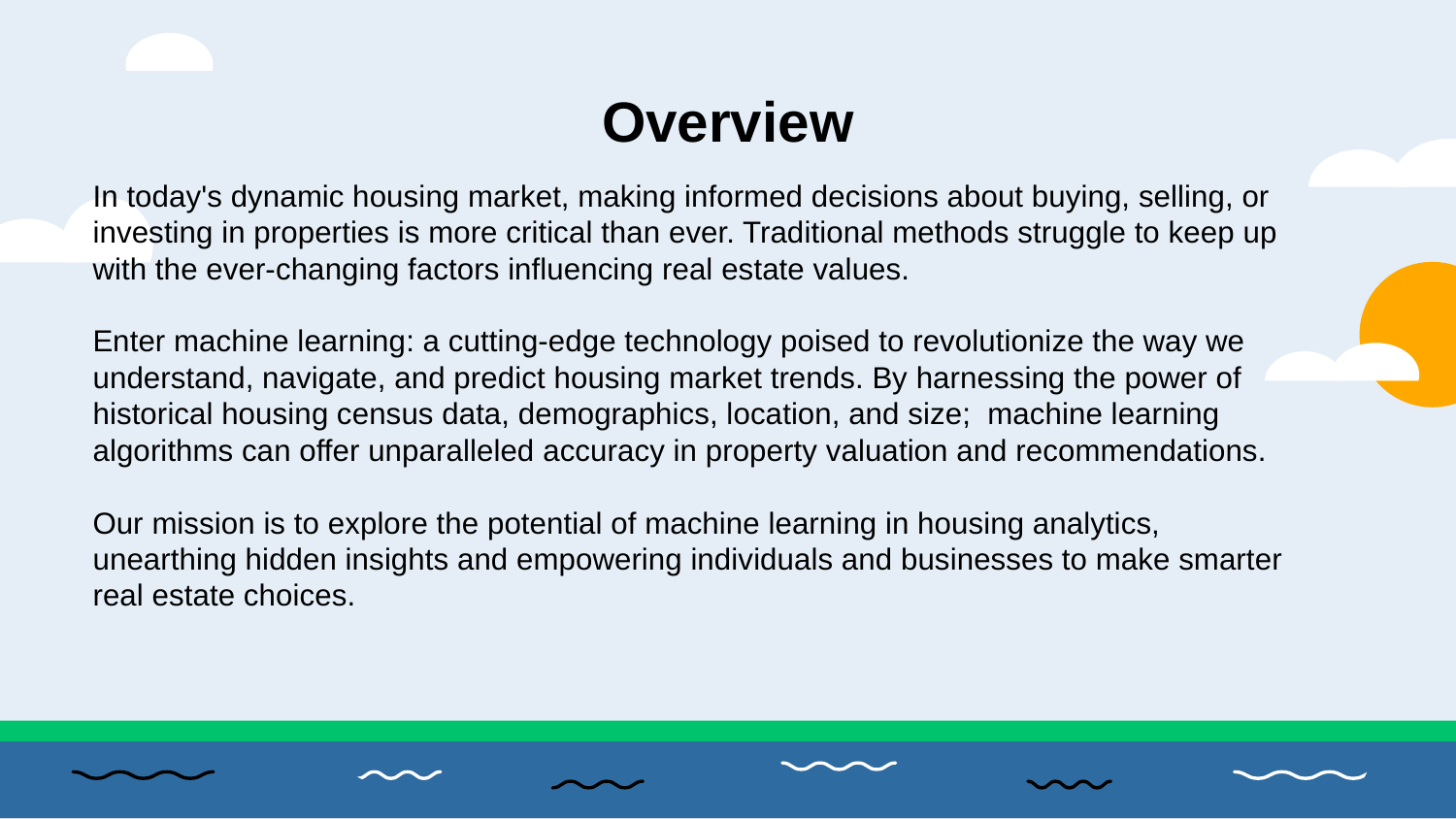

# Overview

In today's dynamic housing market, making informed decisions about buying, selling, or investing in properties is more critical than ever. Traditional methods struggle to keep up with the ever-changing factors influencing real estate values.

Enter machine learning: a cutting-edge technology poised to revolutionize the way we understand, navigate, and predict housing market trends. By harnessing the power of historical housing census data, demographics, location, and size;  machine learning algorithms can offer unparalleled accuracy in property valuation and recommendations.

Our mission is to explore the potential of machine learning in housing analytics, unearthing hidden insights and empowering individuals and businesses to make smarter real estate choices.